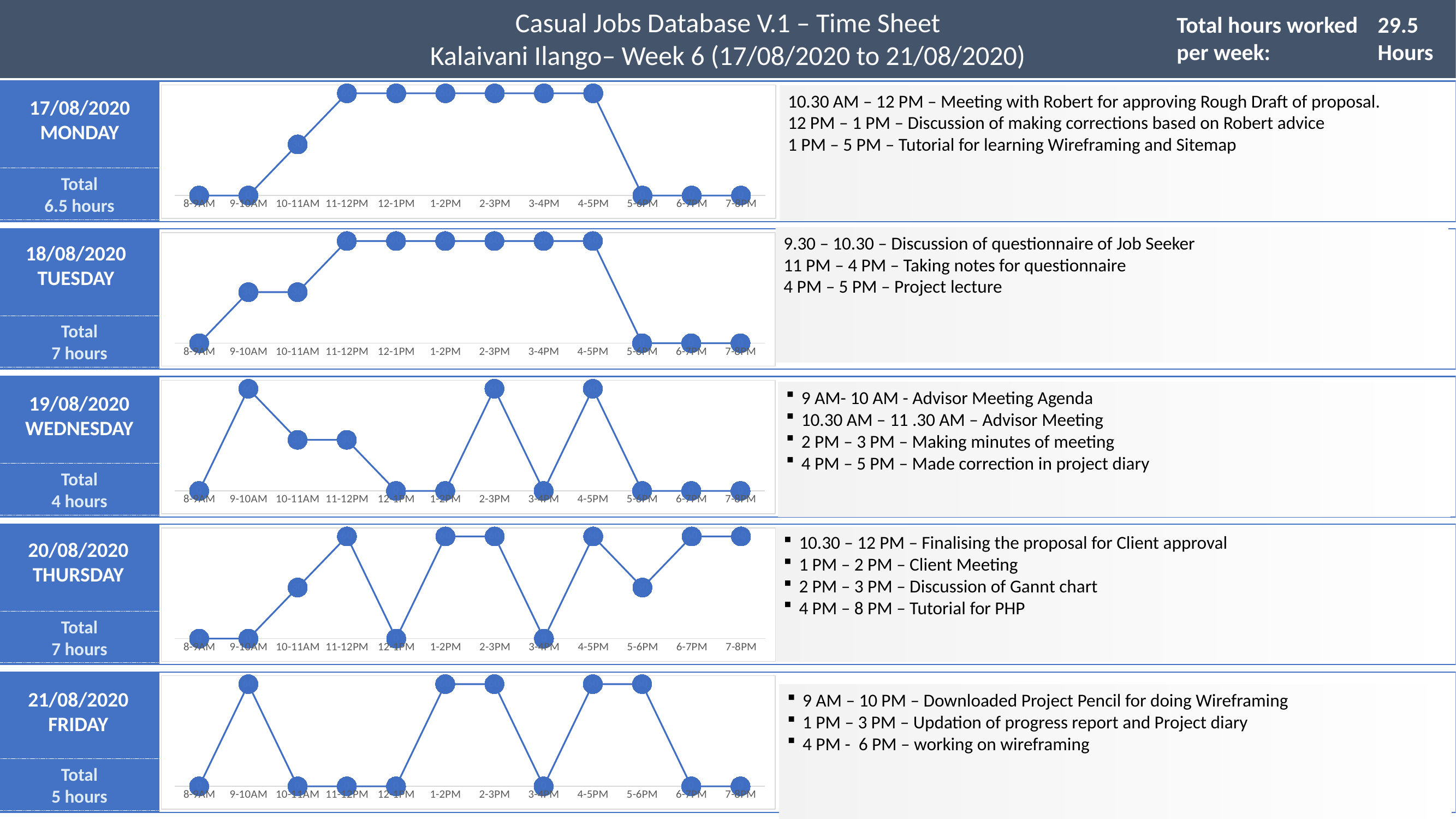

Casual Jobs Database V.1 – Time Sheet
Kalaivani Ilango– Week 6 (17/08/2020 to 21/08/2020)
Total hours worked per week:
29.5 Hours

### Chart

| Category | Series 1 |
|---|---|
| 8-9AM | 0.0 |
| 9-10AM | 0.0 |
| 10-11AM | 30.0 |
| 11-12PM | 60.0 |
| 12-1PM | 60.0 |
| 1-2PM | 60.0 |
| 2-3PM | 60.0 |
| 3-4PM | 60.0 |
| 4-5PM | 60.0 |
| 5-6PM | 0.0 |
| 6-7PM | 0.0 |
| 7-8PM | 0.0 |
10.30 AM – 12 PM – Meeting with Robert for approving Rough Draft of proposal.
12 PM – 1 PM – Discussion of making corrections based on Robert advice
1 PM – 5 PM – Tutorial for learning Wireframing and Sitemap
17/08/2020
MONDAY
Total
6.5 hours
9.30 – 10.30 – Discussion of questionnaire of Job Seeker
11 PM – 4 PM – Taking notes for questionnaire
4 PM – 5 PM – Project lecture

### Chart

| Category | Series 1 |
|---|---|
| 8-9AM | 0.0 |
| 9-10AM | 30.0 |
| 10-11AM | 30.0 |
| 11-12PM | 60.0 |
| 12-1PM | 60.0 |
| 1-2PM | 60.0 |
| 2-3PM | 60.0 |
| 3-4PM | 60.0 |
| 4-5PM | 60.0 |
| 5-6PM | 0.0 |
| 6-7PM | 0.0 |
| 7-8PM | 0.0 |
18/08/2020
TUESDAY
Total
7 hours

### Chart

| Category | Series 1 |
|---|---|
| 8-9AM | 0.0 |
| 9-10AM | 60.0 |
| 10-11AM | 30.0 |
| 11-12PM | 30.0 |
| 12-1PM | 0.0 |
| 1-2PM | 0.0 |
| 2-3PM | 60.0 |
| 3-4PM | 0.0 |
| 4-5PM | 60.0 |
| 5-6PM | 0.0 |
| 6-7PM | 0.0 |
| 7-8PM | 0.0 |
9 AM- 10 AM - Advisor Meeting Agenda
10.30 AM – 11 .30 AM – Advisor Meeting
2 PM – 3 PM – Making minutes of meeting
4 PM – 5 PM – Made correction in project diary

19/08/2020
WEDNESDAY
Total
4 hours

### Chart

| Category | Series 1 |
|---|---|
| 8-9AM | 0.0 |
| 9-10AM | 0.0 |
| 10-11AM | 30.0 |
| 11-12PM | 60.0 |
| 12-1PM | 0.0 |
| 1-2PM | 60.0 |
| 2-3PM | 60.0 |
| 3-4PM | 0.0 |
| 4-5PM | 60.0 |
| 5-6PM | 30.0 |
| 6-7PM | 60.0 |
| 7-8PM | 60.0 |
10.30 – 12 PM – Finalising the proposal for Client approval
1 PM – 2 PM – Client Meeting
2 PM – 3 PM – Discussion of Gannt chart
4 PM – 8 PM – Tutorial for PHP

20/08/2020
THURSDAY
Total
7 hours

### Chart

| Category | Series 1 |
|---|---|
| 8-9AM | 0.0 |
| 9-10AM | 60.0 |
| 10-11AM | 0.0 |
| 11-12PM | 0.0 |
| 12-1PM | 0.0 |
| 1-2PM | 60.0 |
| 2-3PM | 60.0 |
| 3-4PM | 0.0 |
| 4-5PM | 60.0 |
| 5-6PM | 60.0 |
| 6-7PM | 0.0 |
| 7-8PM | 0.0 |
21/08/2020
FRIDAY
9 AM – 10 PM – Downloaded Project Pencil for doing Wireframing
1 PM – 3 PM – Updation of progress report and Project diary
4 PM -  6 PM – working on wireframing

Total
5 hours